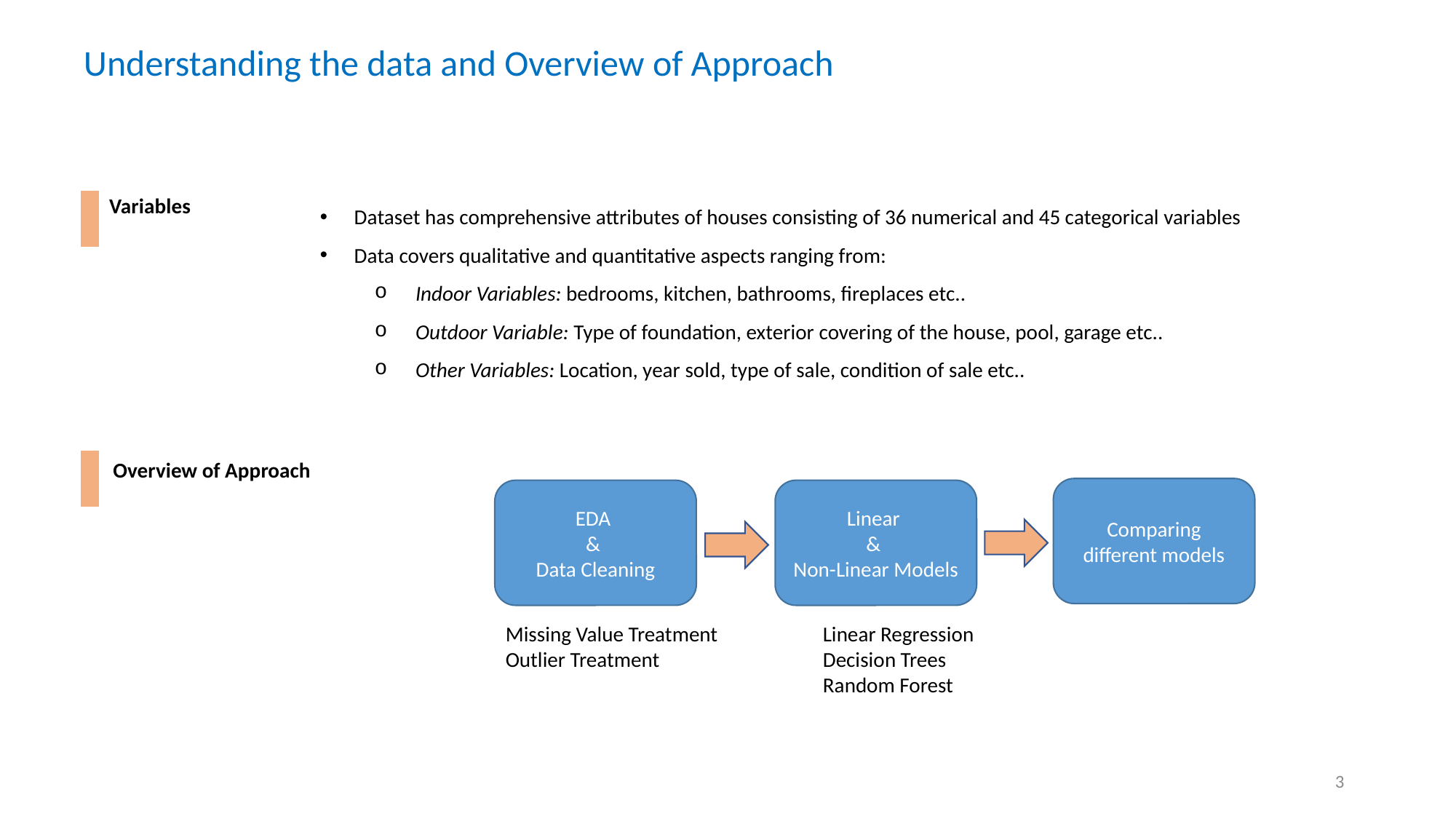

Understanding the data and Overview of Approach
Dataset has comprehensive attributes of houses consisting of 36 numerical and 45 categorical variables
Data covers qualitative and quantitative aspects ranging from:
Indoor Variables: bedrooms, kitchen, bathrooms, fireplaces etc..
Outdoor Variable: Type of foundation, exterior covering of the house, pool, garage etc..
Other Variables: Location, year sold, type of sale, condition of sale etc..
Variables

Overview of Approach
Comparing different models
EDA
&
Data Cleaning
Linear
&
Non-Linear Models

Missing Value Treatment
Outlier Treatment
Linear Regression
Decision Trees
Random Forest
3